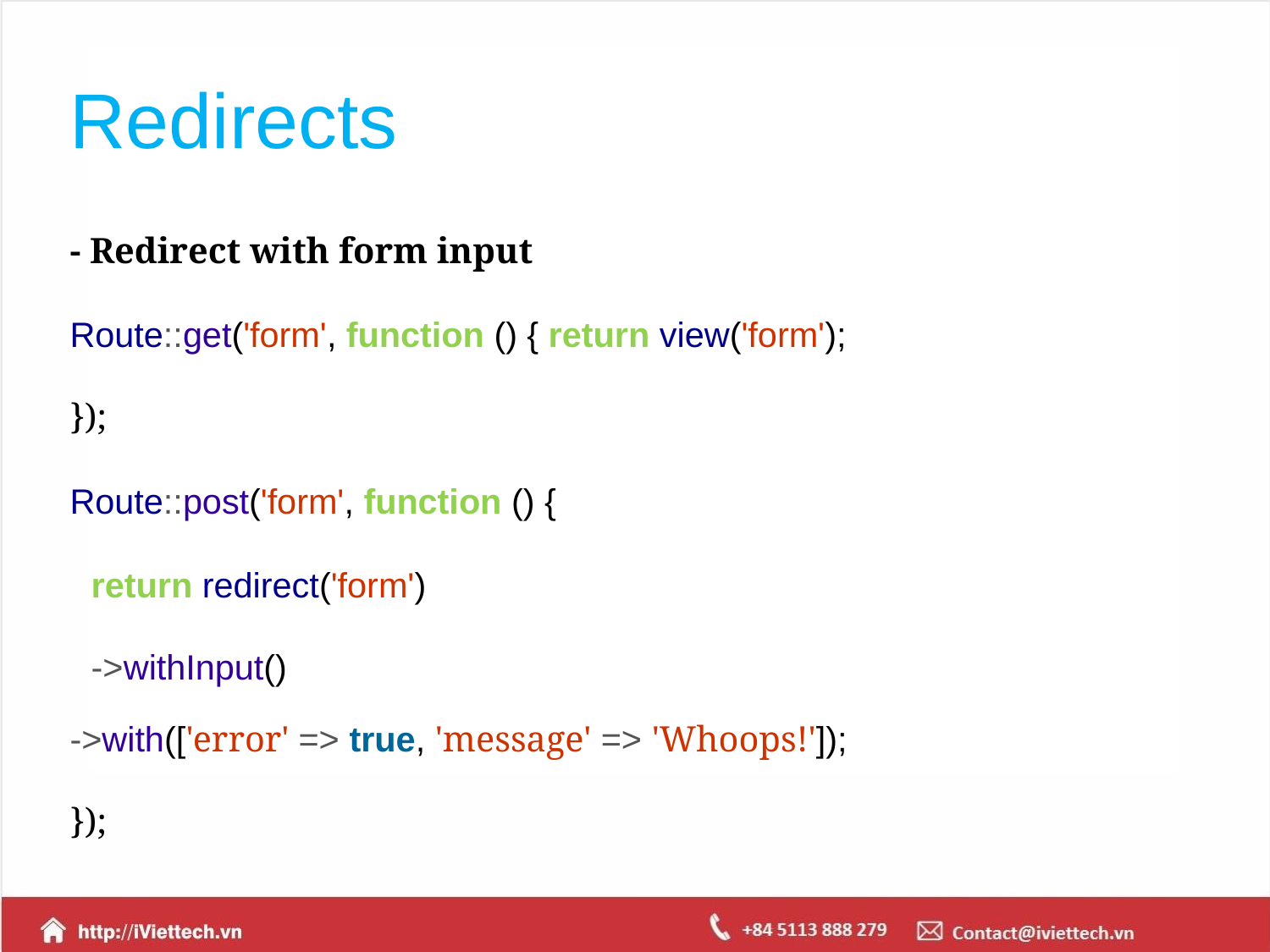

# Redirects
- Redirect with form input
Route::get('form', function () { return view('form');
});
Route::post('form', function () {
return redirect('form')
->withInput()
->with(['error' => true, 'message' => 'Whoops!']);
});